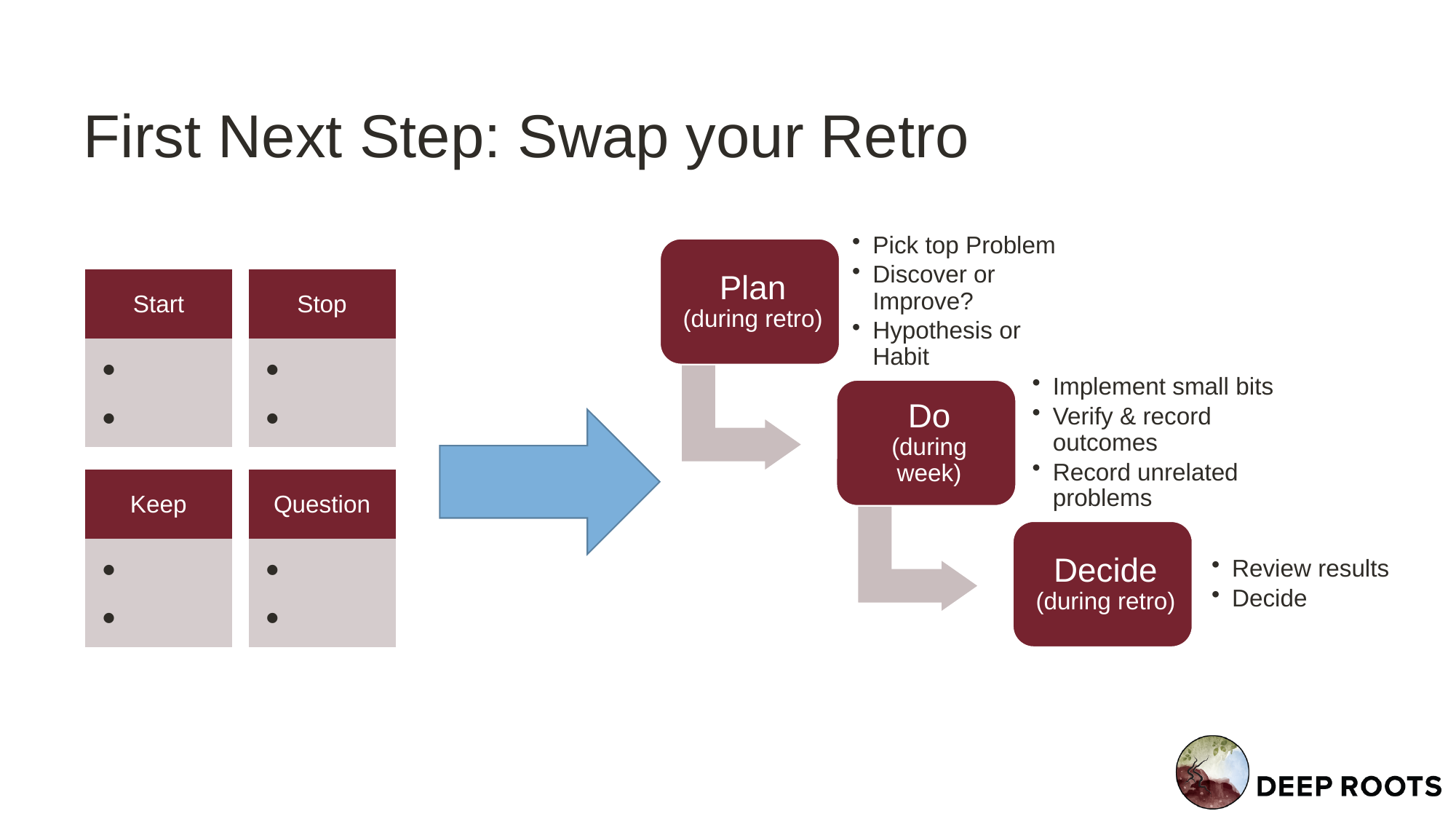

# First Next Step: Swap your Retro
Plan
(during retro)
Pick top Problem
Discover or Improve?
Hypothesis or Habit
Do
(during week)
Implement small bits
Verify & record outcomes
Record unrelated problems
Decide
(during retro)
Review results
Decide

Start

Stop

Keep

Question